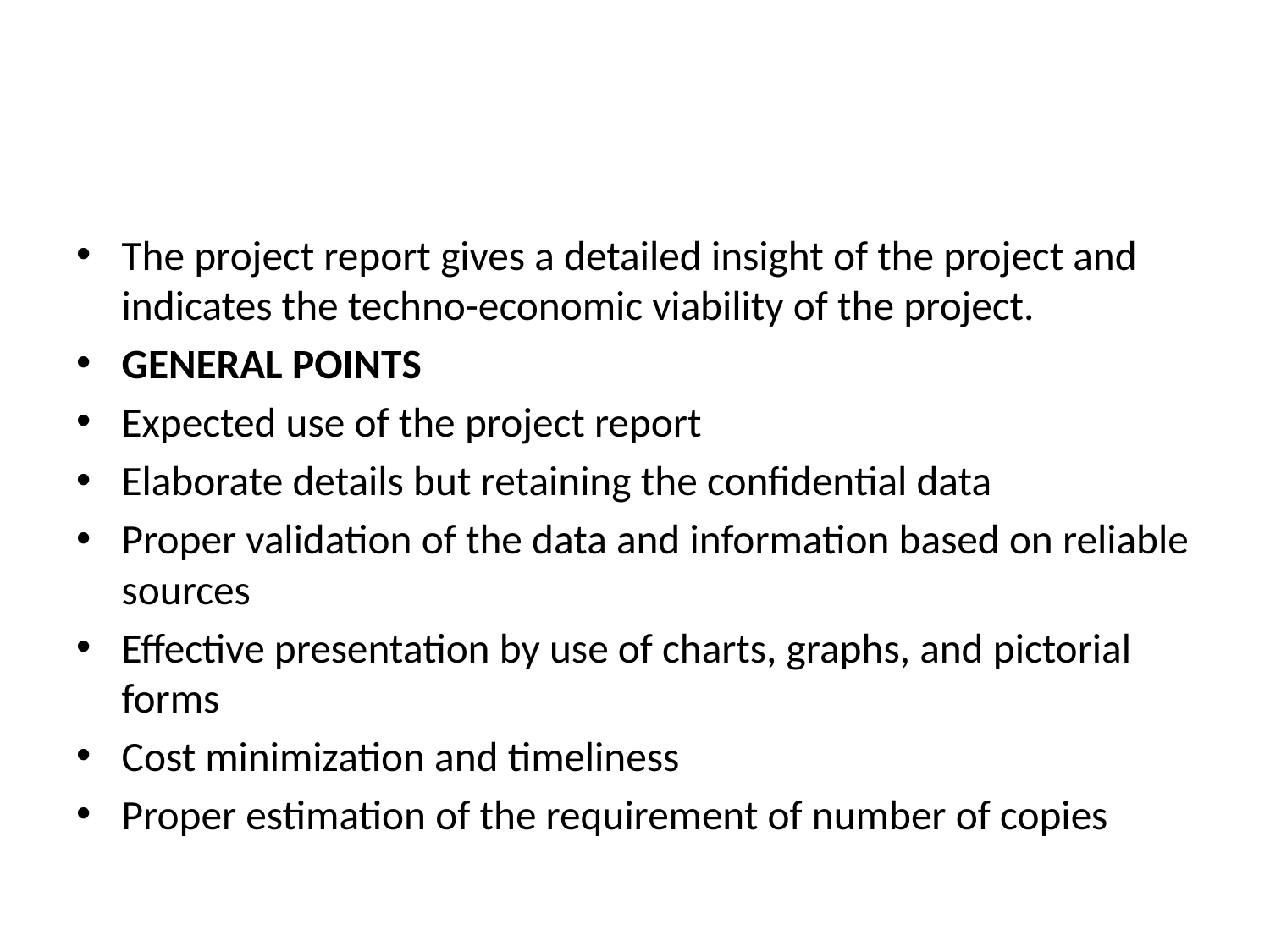

#
The project report gives a detailed insight of the project and indicates the techno-economic viability of the project.
GENERAL POINTS
Expected use of the project report
Elaborate details but retaining the confidential data
Proper validation of the data and information based on reliable sources
Effective presentation by use of charts, graphs, and pictorial forms
Cost minimization and timeliness
Proper estimation of the requirement of number of copies